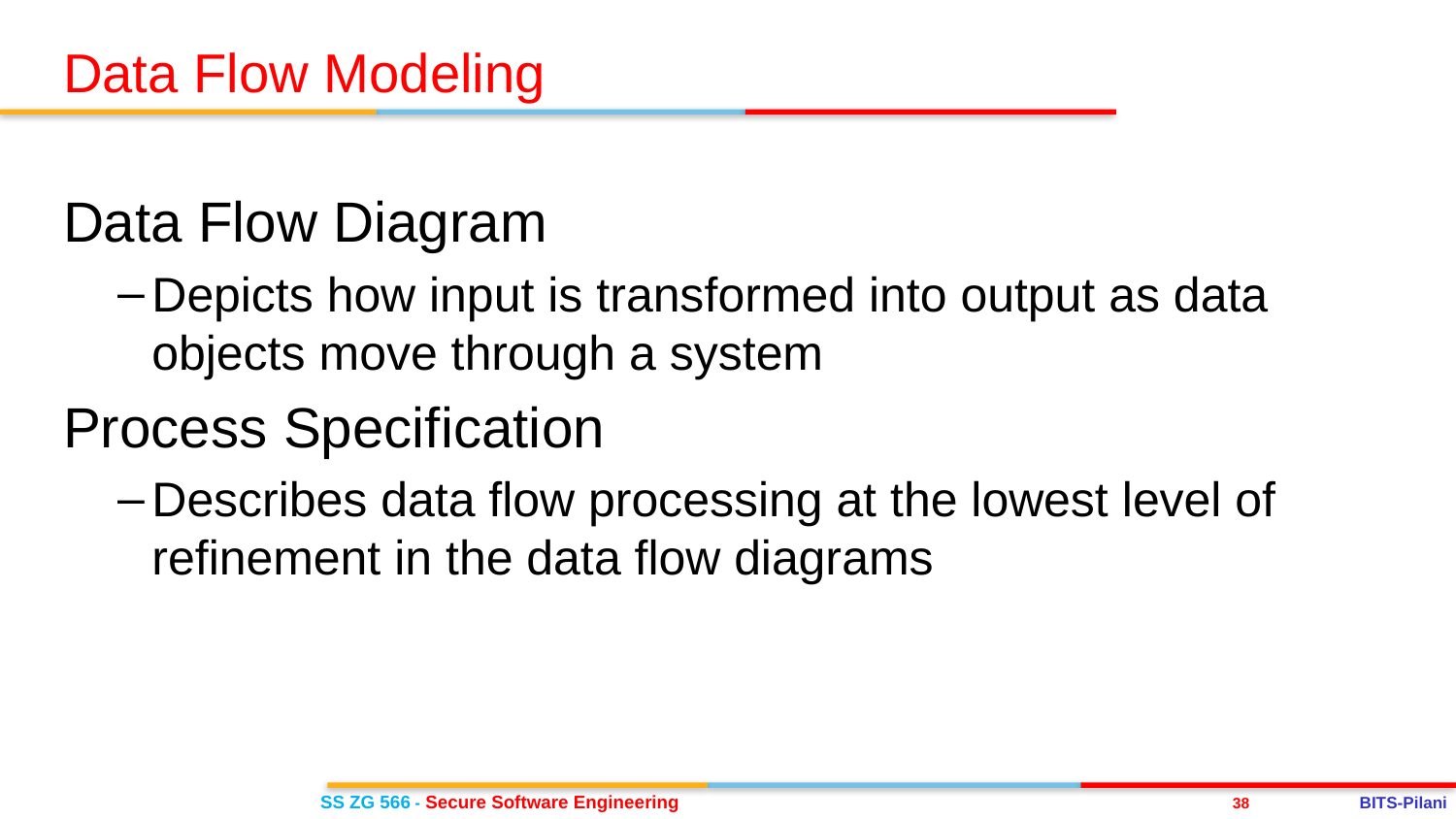

Data Flow Modeling
Data Flow Diagram
Depicts how input is transformed into output as data objects move through a system
Process Specification
Describes data flow processing at the lowest level of refinement in the data flow diagrams